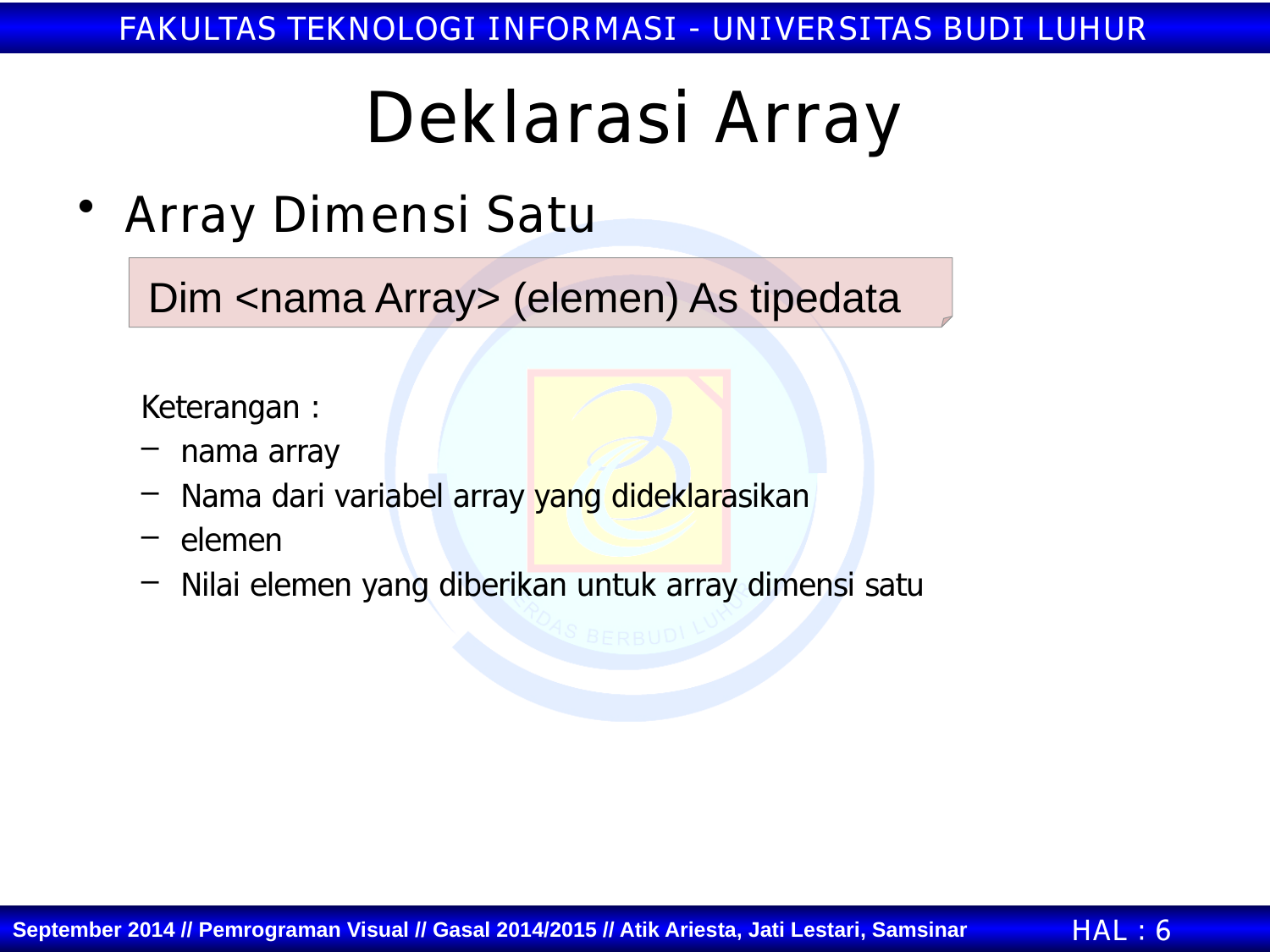

# Deklarasi Array
Array Dimensi Satu

Keterangan :
nama array
Nama dari variabel array yang dideklarasikan
elemen
Nilai elemen yang diberikan untuk array dimensi satu

Dim <nama Array> (elemen) As tipedata